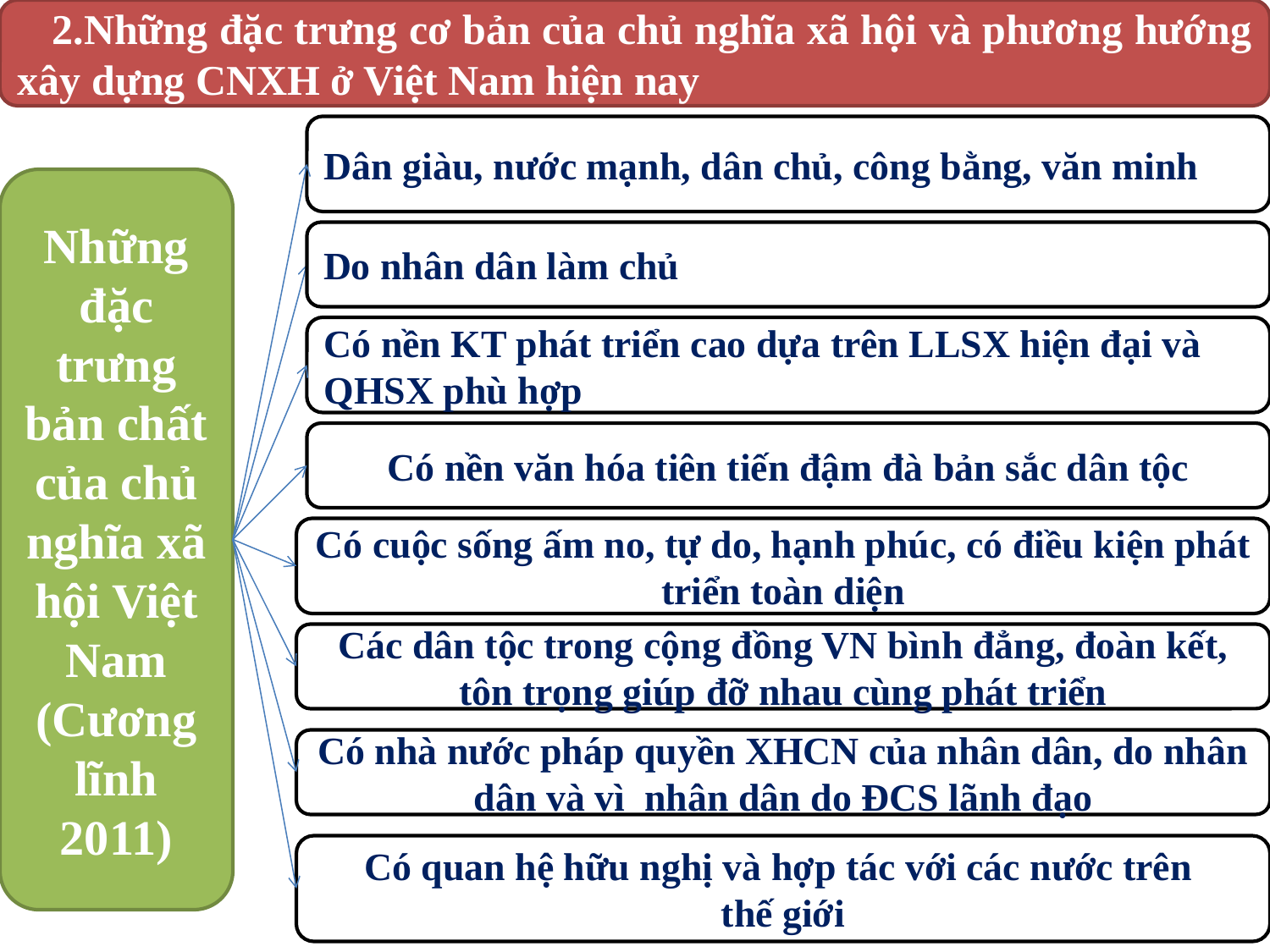

2.Những đặc trưng cơ bản của chủ nghĩa xã hội và phương hướng xây dựng CNXH ở Việt Nam hiện nay
Dân giàu, nước mạnh, dân chủ, công bằng, văn minh
Những
đặc trưng bản chất của chủ nghĩa xã hội Việt Nam (Cương lĩnh 2011)
Do nhân dân làm chủ
Có nền KT phát triển cao dựa trên LLSX hiện đại và QHSX phù hợp
Có nền văn hóa tiên tiến đậm đà bản sắc dân tộc
Có cuộc sống ấm no, tự do, hạnh phúc, có điều kiện phát triển toàn diện
Các dân tộc trong cộng đồng VN bình đẳng, đoàn kết, tôn trọng giúp đỡ nhau cùng phát triển
Có nhà nước pháp quyền XHCN của nhân dân, do nhân dân và vì  nhân dân do ĐCS lãnh đạo
Có quan hệ hữu nghị và hợp tác với các nước trên
thế giới